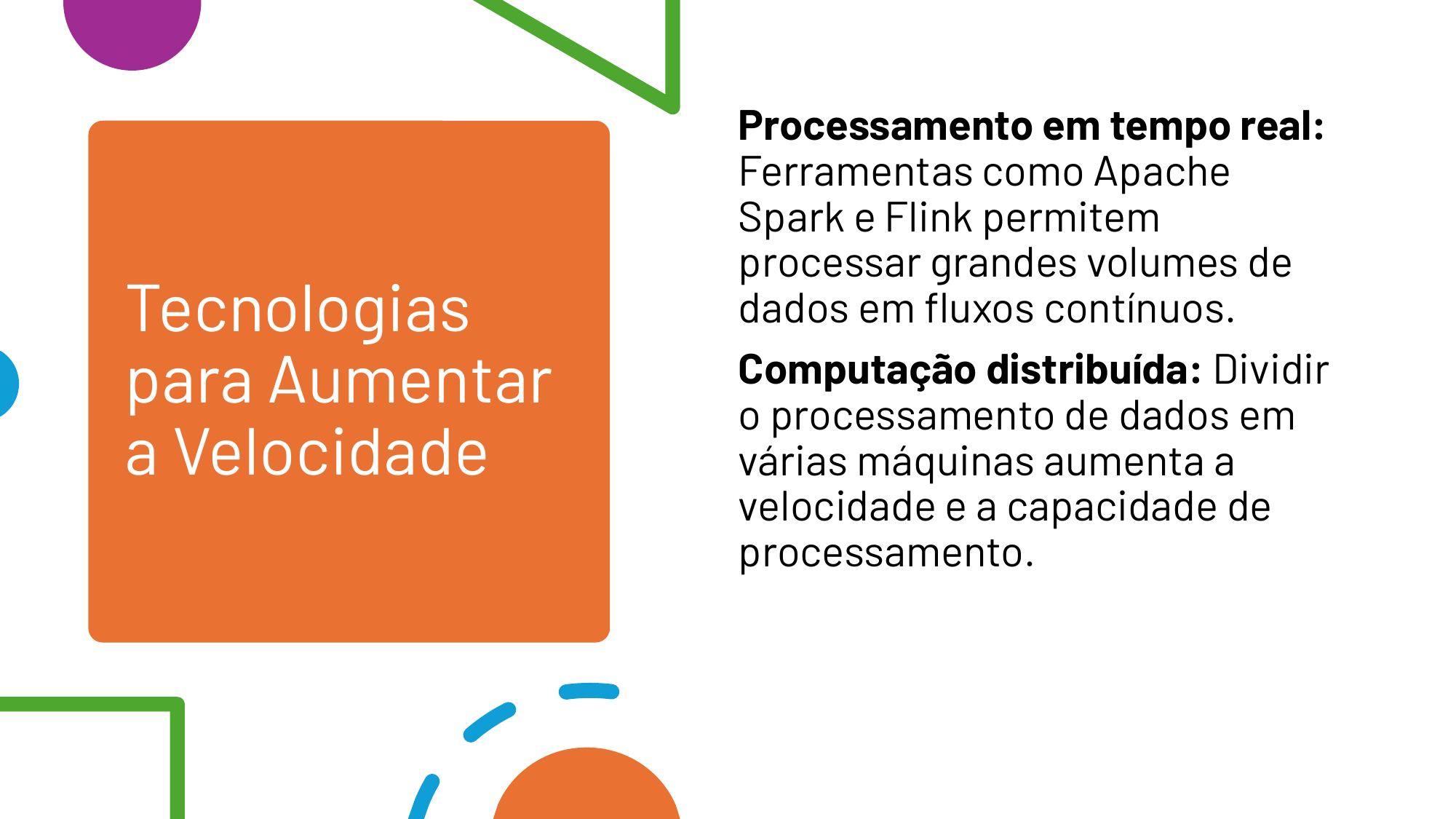

Processamento em tempo real: Ferramentas como Apache Spark e Flink permitem processar grandes volumes de dados em fluxos contínuos.
Computação distribuída: Dividir o processamento de dados em várias máquinas aumenta a velocidade e a capacidade de processamento.

# Tecnologias para Aumentar a Velocidade